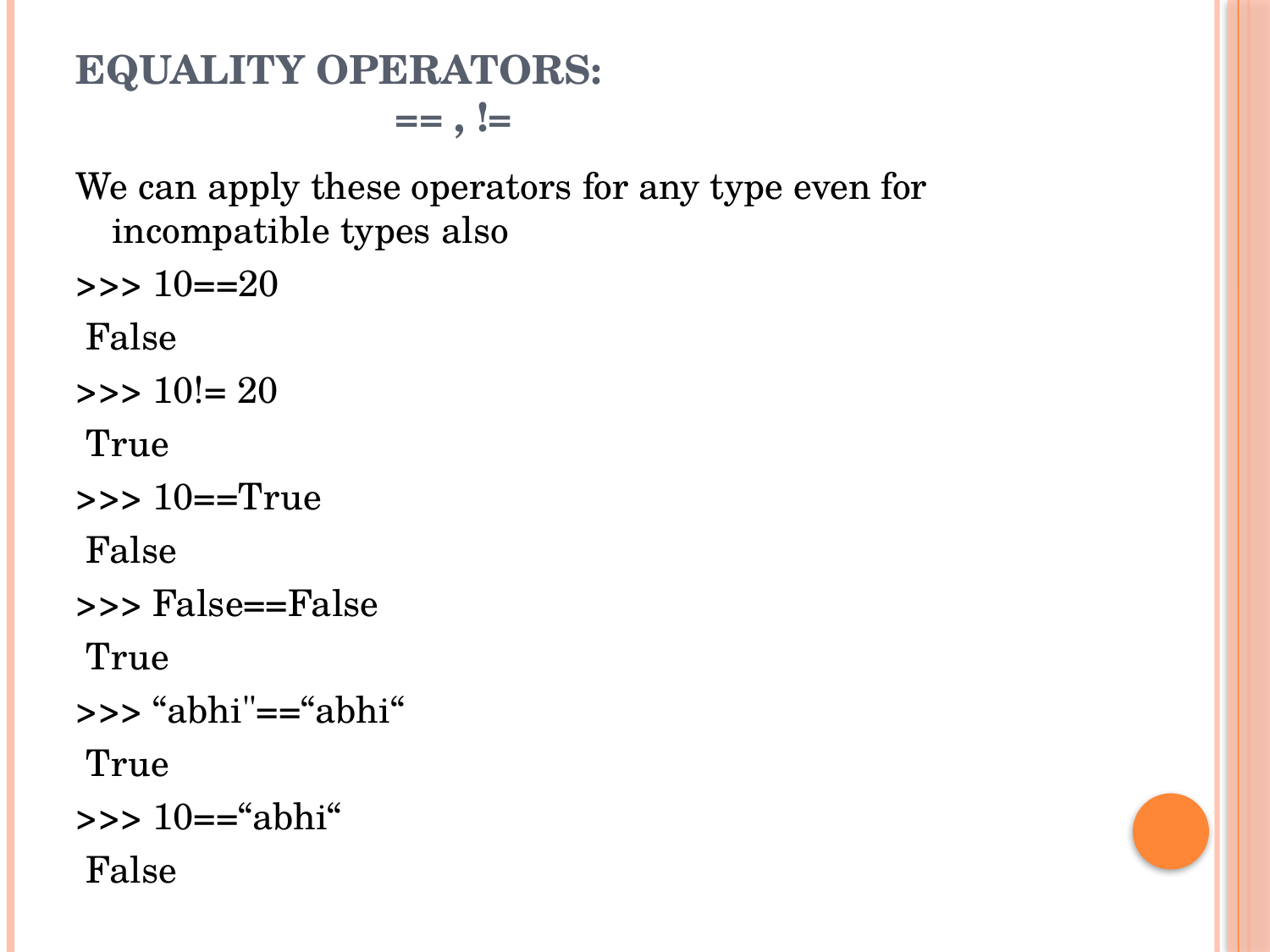

# equality operators: == , !=
We can apply these operators for any type even for incompatible types also
>>> 10==20
 False
>>> 10!= 20
 True
>>> 10==True
 False
>>> False==False
 True
>>> “abhi"==“abhi“
 True
>>> 10==“abhi“
 False